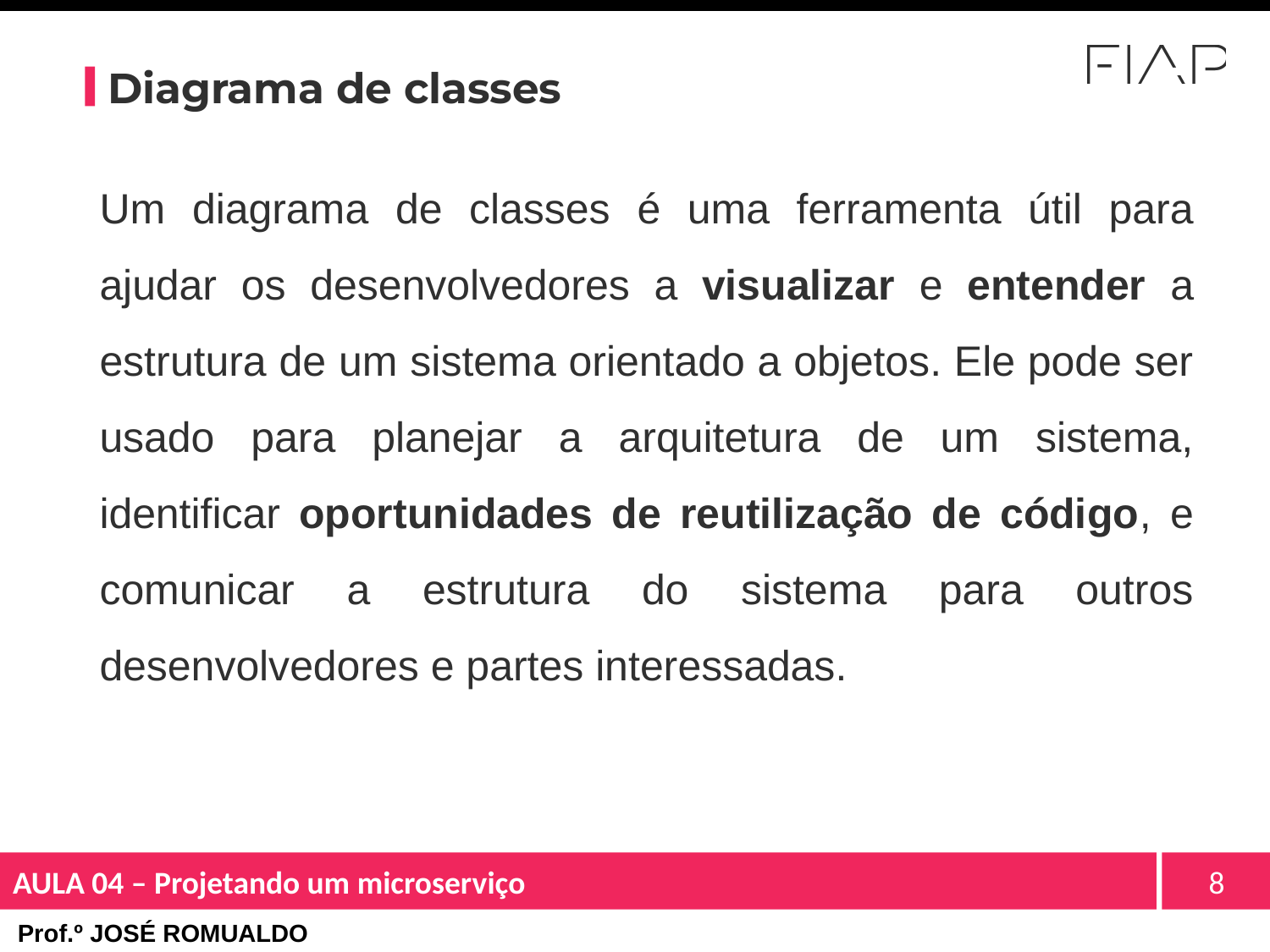

# Diagrama de classes
Um diagrama de classes é uma ferramenta útil para ajudar os desenvolvedores a visualizar e entender a estrutura de um sistema orientado a objetos. Ele pode ser usado para planejar a arquitetura de um sistema, identificar oportunidades de reutilização de código, e comunicar a estrutura do sistema para outros desenvolvedores e partes interessadas.